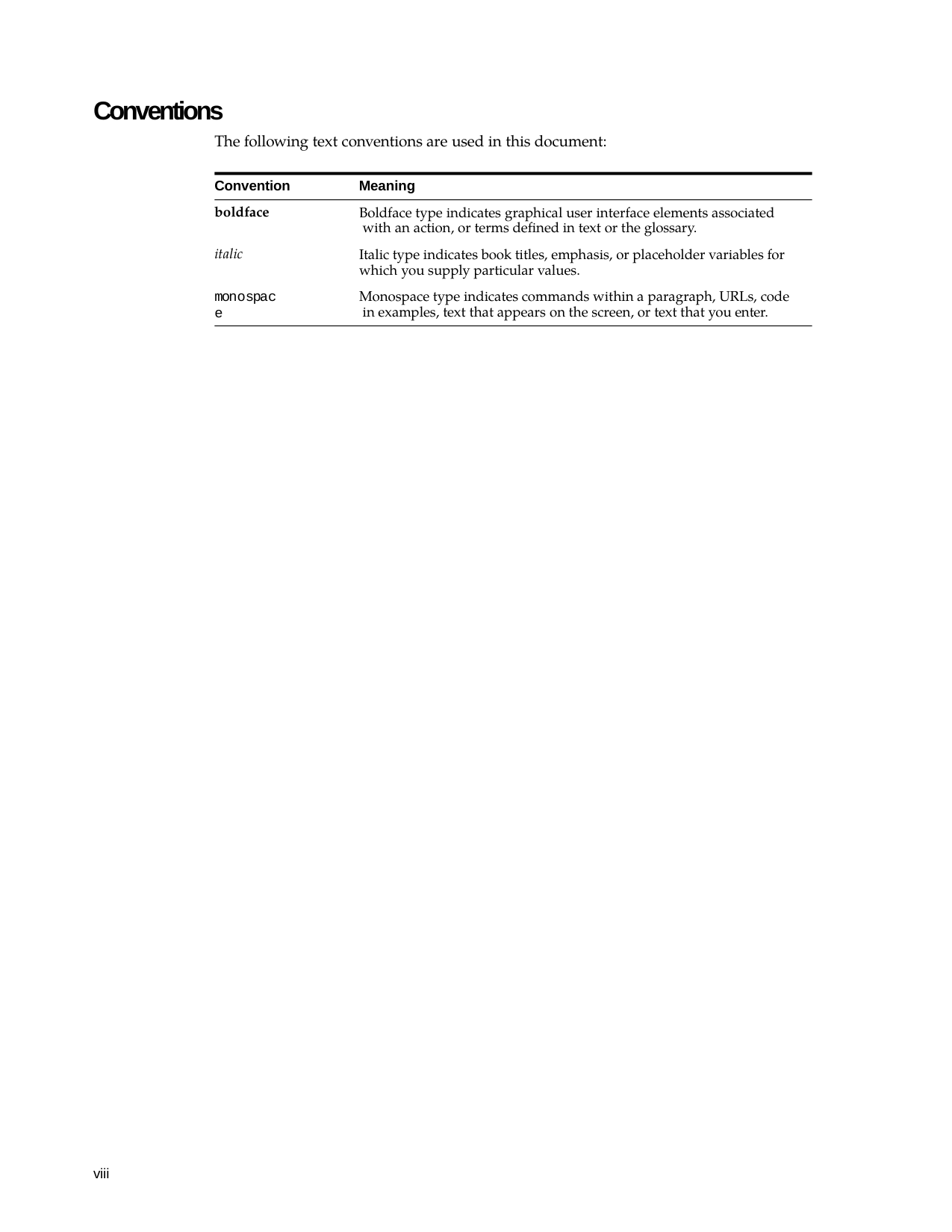

Conventions
The following text conventions are used in this document:

Convention
Meaning

boldface
Boldface type indicates graphical user interface elements associated  with an action, or terms defined in text or the glossary.
Italic type indicates book titles, emphasis, or placeholder variables for  which you supply particular values.
Monospace type indicates commands within a paragraph, URLs, code  in examples, text that appears on the screen, or text that you enter.
italic
monospace

viii